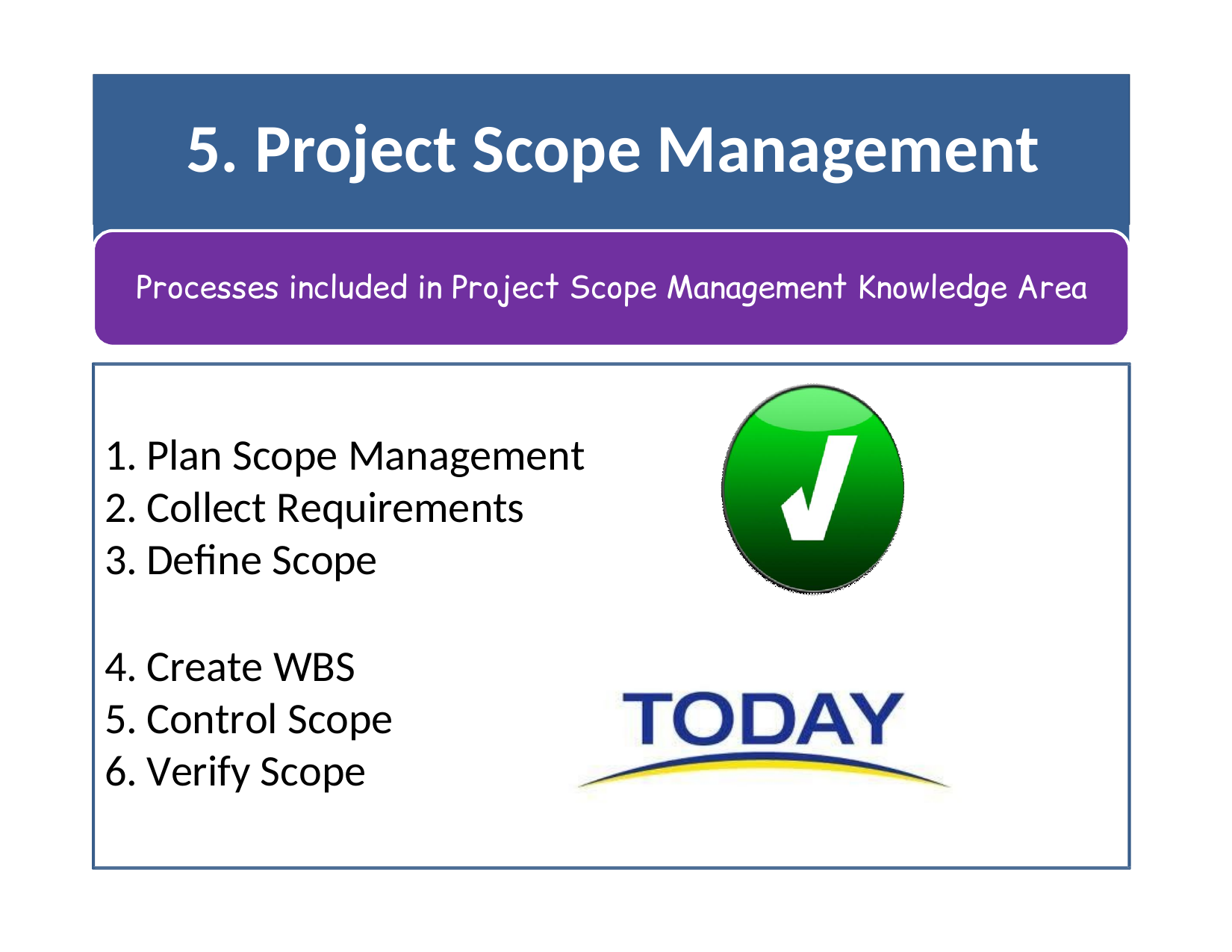

# 5. Project Scope Management

Processes included in Project Scope Management Knowledge Area

Plan Scope Management
Collect Requirements
Define Scope

Create WBS
Control Scope
Verify Scope